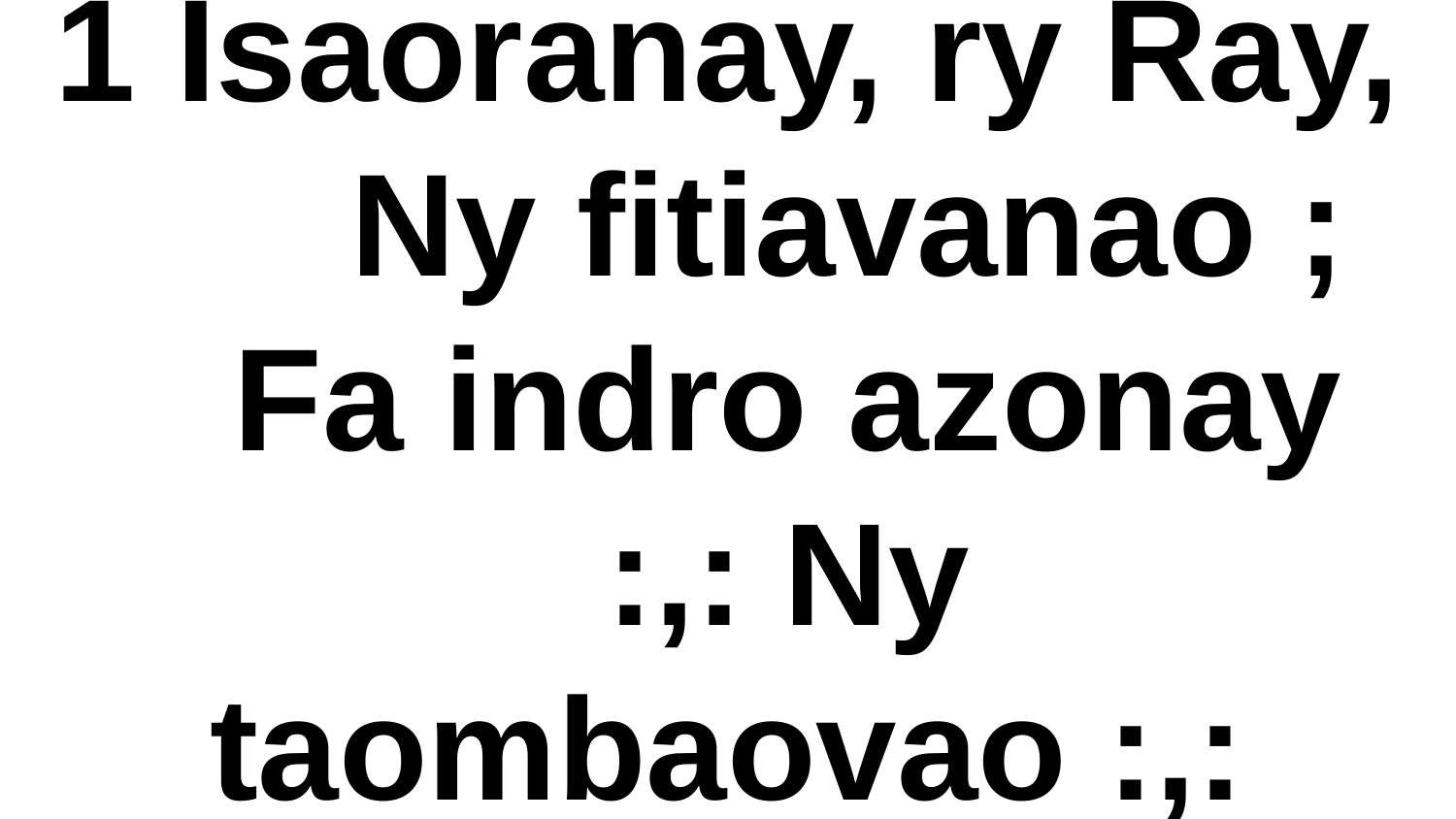

# 1 Isaoranay, ry Ray, Ny fitiavanao ; Fa indro azonay :,: Ny taombaovao :,: